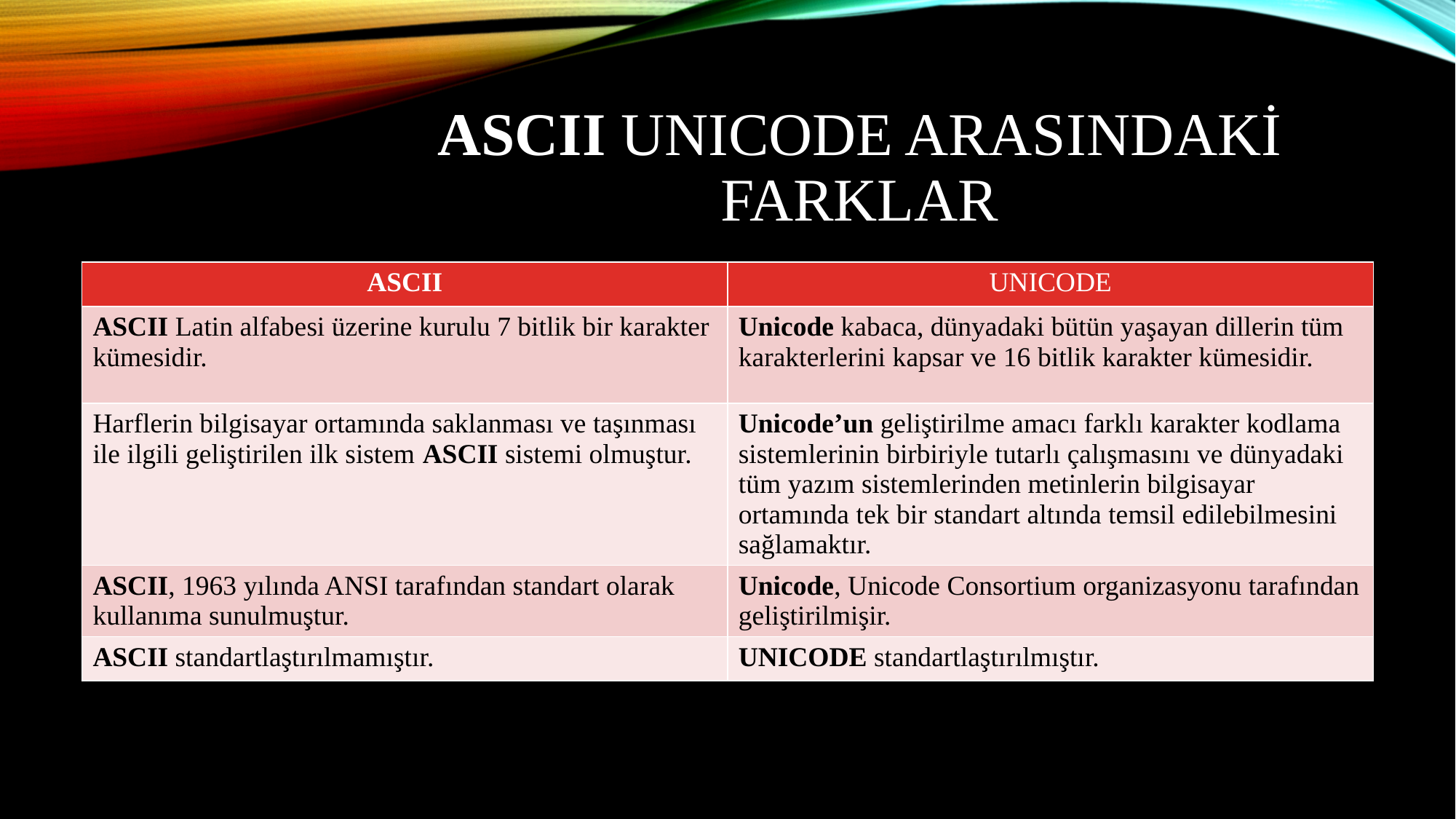

# ASCII UNICODE arasındaki farklar
| ASCII | UNICODE |
| --- | --- |
| ASCII Latin alfabesi üzerine kurulu 7 bitlik bir karakter kümesidir. | Unicode kabaca, dünyadaki bütün yaşayan dillerin tüm karakterlerini kapsar ve 16 bitlik karakter kümesidir. |
| Harflerin bilgisayar ortamında saklanması ve taşınması ile ilgili geliştirilen ilk sistem ASCII sistemi olmuştur. | Unicode’un geliştirilme amacı farklı karakter kodlama sistemlerinin birbiriyle tutarlı çalışmasını ve dünyadaki tüm yazım sistemlerinden metinlerin bilgisayar ortamında tek bir standart altında temsil edilebilmesini sağlamaktır. |
| ASCII, 1963 yılında ANSI tarafından standart olarak kullanıma sunulmuştur. | Unicode, Unicode Consortium organizasyonu tarafından geliştirilmişir. |
| ASCII standartlaştırılmamıştır. | UNICODE standartlaştırılmıştır. |